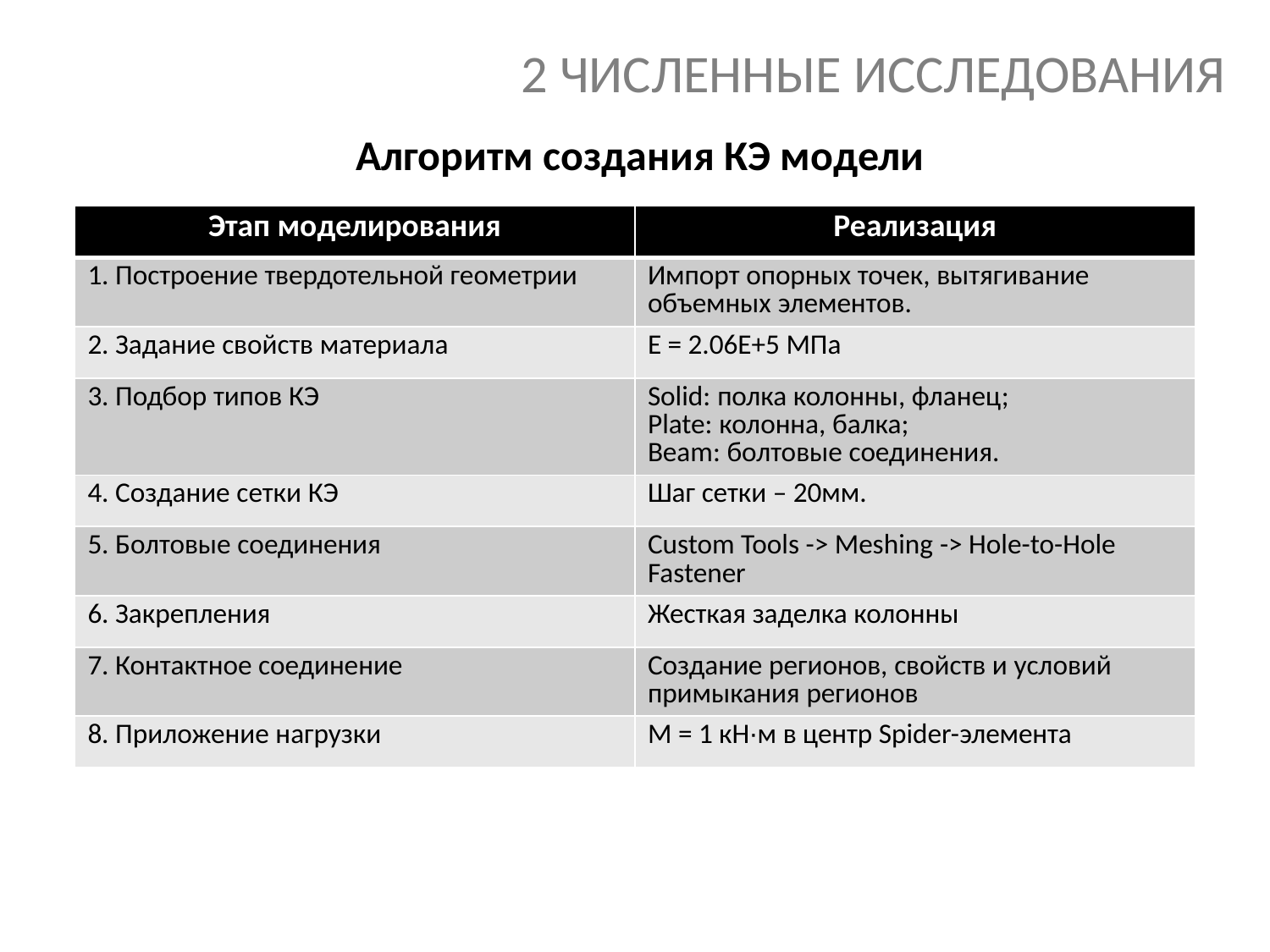

2 ЧИСЛЕННЫЕ ИССЛЕДОВАНИЯ
Алгоритм создания КЭ модели
| Этап моделирования | Реализация |
| --- | --- |
| 1. Построение твердотельной геометрии | Импорт опорных точек, вытягивание объемных элементов. |
| 2. Задание свойств материала | Е = 2.06Е+5 МПа |
| 3. Подбор типов КЭ | Solid: полка колонны, фланец; Plate: колонна, балка; Beam: болтовые соединения. |
| 4. Создание сетки КЭ | Шаг сетки – 20мм. |
| 5. Болтовые соединения | Custom Tools -> Meshing -> Hole-to-Hole Fastener |
| 6. Закрепления | Жесткая заделка колонны |
| 7. Контактное соединение | Создание регионов, свойств и условий примыкания регионов |
| 8. Приложение нагрузки | М = 1 кН∙м в центр Spider-элемента |